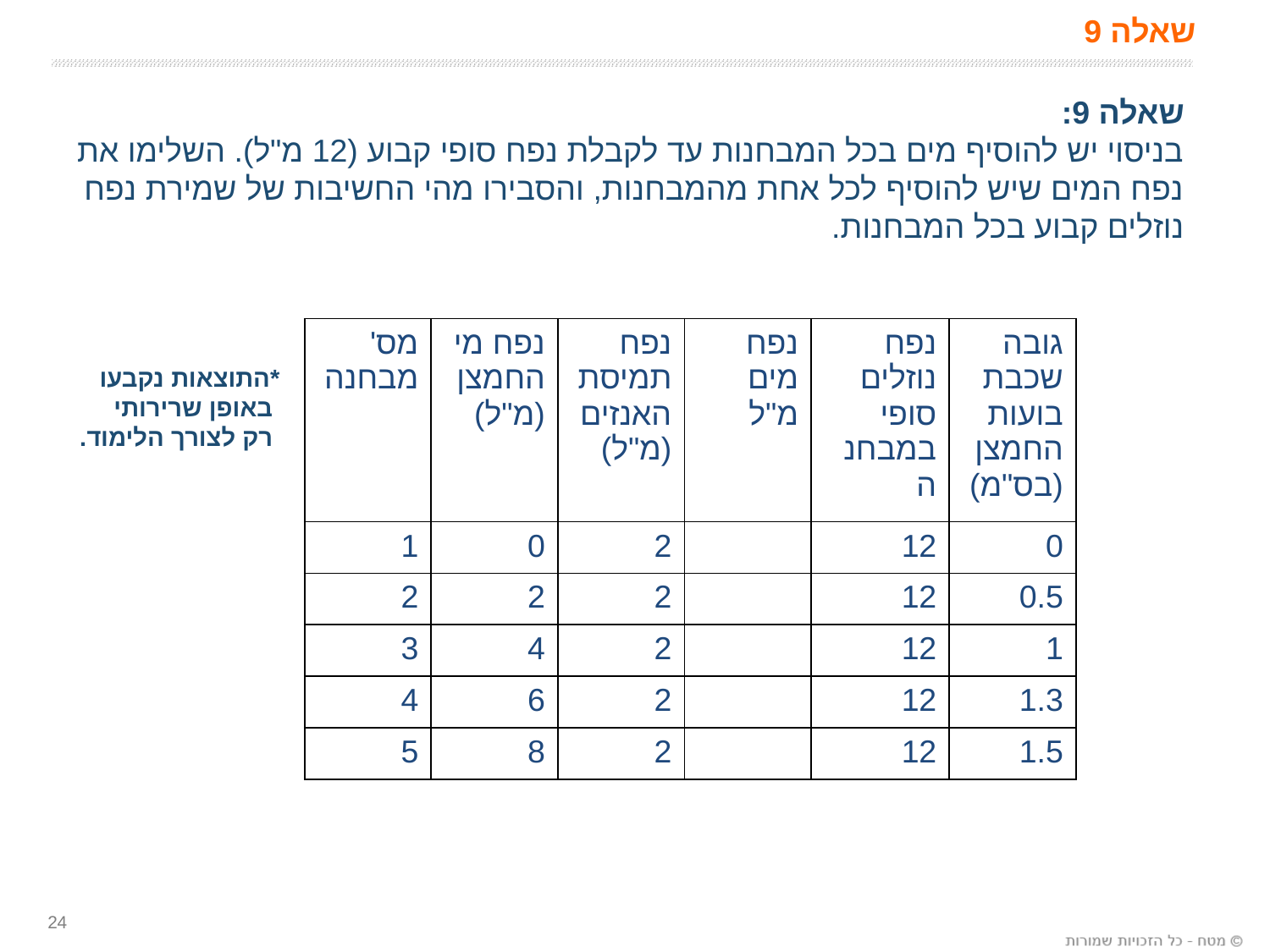

# שאלה 9

שאלה 9:
בניסוי יש להוסיף מים בכל המבחנות עד לקבלת נפח סופי קבוע (12 מ"ל). השלימו את נפח המים שיש להוסיף לכל אחת מהמבחנות, והסבירו מהי החשיבות של שמירת נפח נוזלים קבוע בכל המבחנות.
| מס' מבחנה | נפח מי החמצן (מ"ל) | נפח תמיסת האנזים (מ"ל) | נפח מים מ"ל | נפח נוזלים סופי במבחנה | גובה שכבת בועות החמצן (בס"מ) |
| --- | --- | --- | --- | --- | --- |
| 1 | 0 | 2 |  | 12 | 0 |
| 2 | 2 | 2 |  | 12 | 0.5 |
| 3 | 4 | 2 |  | 12 | 1 |
| 4 | 6 | 2 |  | 12 | 1.3 |
| 5 | 8 | 2 |  | 12 | 1.5 |
*התוצאות נקבעו
 באופן שרירותי
 רק לצורך הלימוד.
24